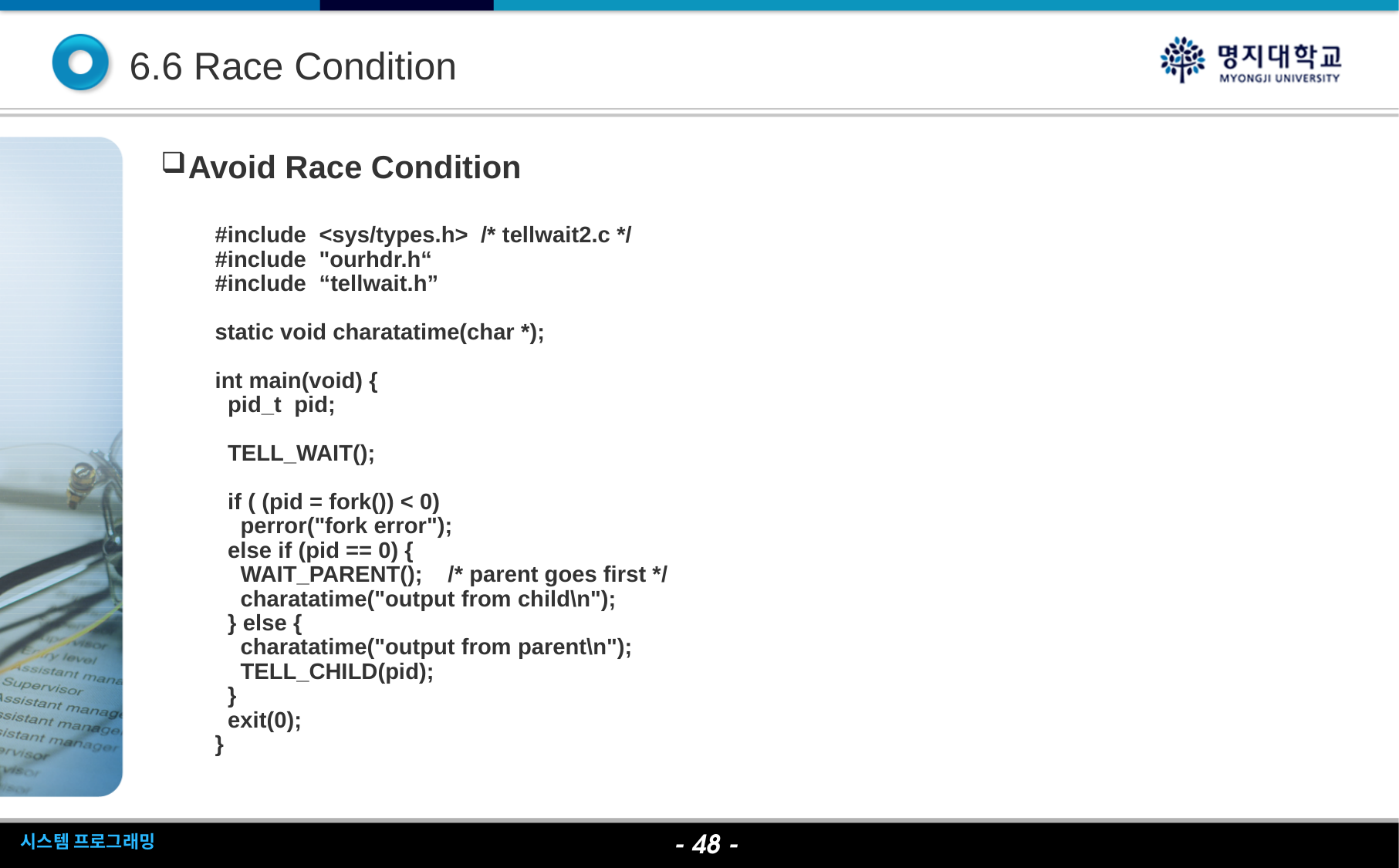

6.6 Race Condition
Avoid Race Condition
#include  <sys/types.h>  /* tellwait2.c */
#include  "ourhdr.h“
#include  “tellwait.h”

static void charatatime(char *);

int main(void) {
  pid_t  pid;

  TELL_WAIT();

  if ( (pid = fork()) < 0)
    perror("fork error");
  else if (pid == 0) {
    WAIT_PARENT();    /* parent goes first */
    charatatime("output from child\n");
  } else {
    charatatime("output from parent\n");
    TELL_CHILD(pid);
  }
  exit(0);
}
- 48 -